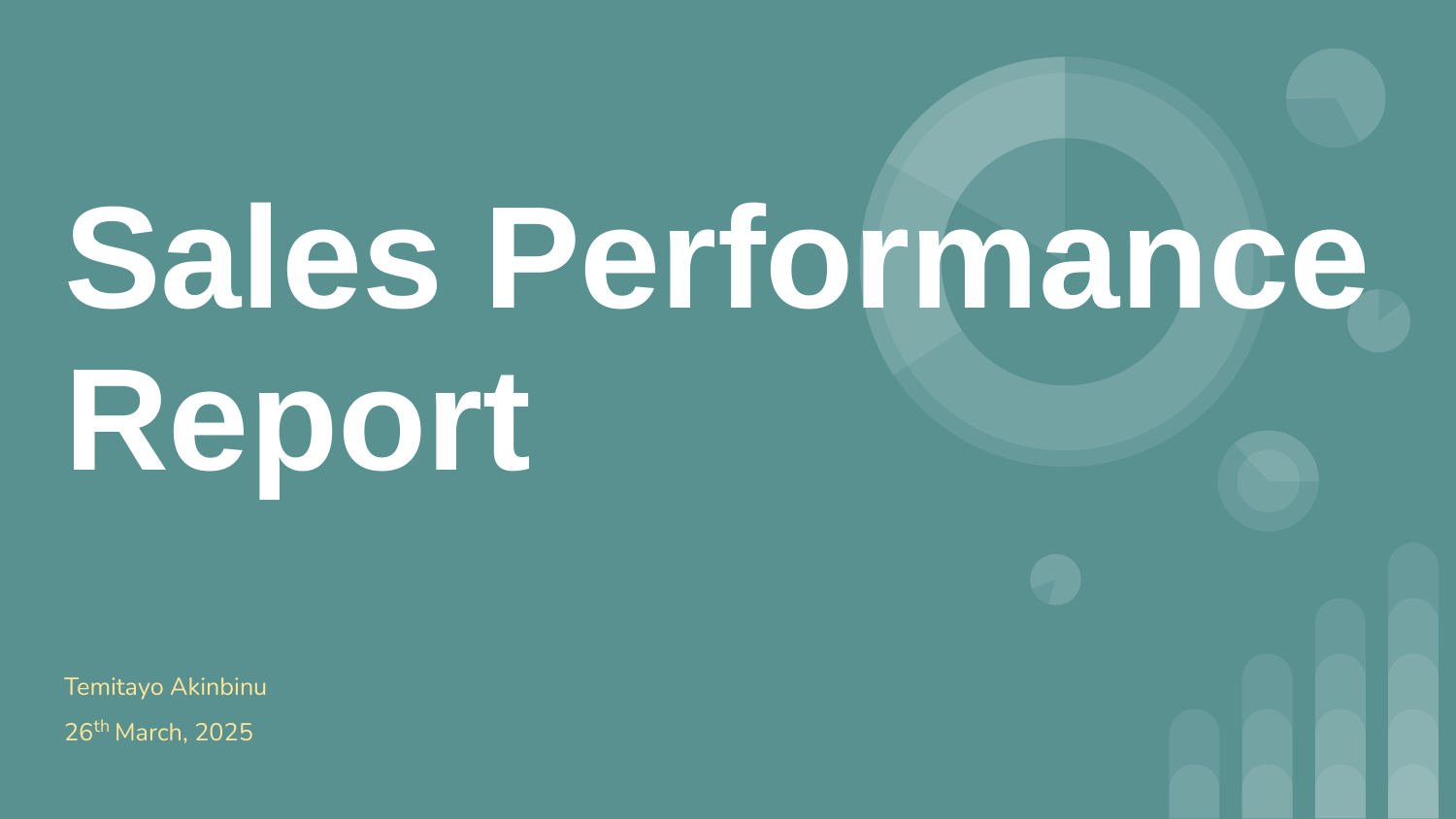

# Sales Performance Report
Temitayo Akinbinu
26th March, 2025